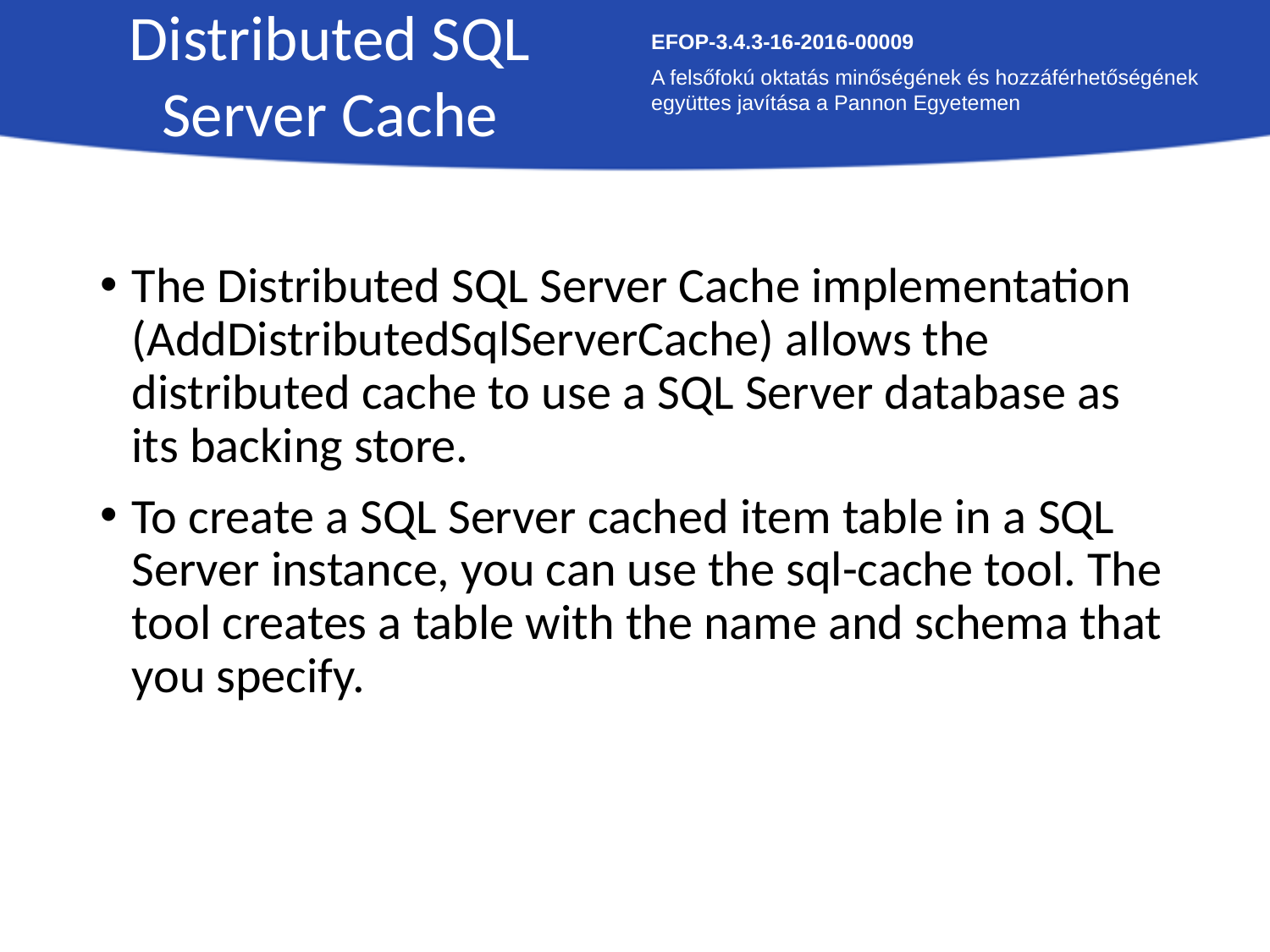

Distributed SQL Server Cache
EFOP-3.4.3-16-2016-00009
A felsőfokú oktatás minőségének és hozzáférhetőségének együttes javítása a Pannon Egyetemen
The Distributed SQL Server Cache implementation (AddDistributedSqlServerCache) allows the distributed cache to use a SQL Server database as its backing store.
To create a SQL Server cached item table in a SQL Server instance, you can use the sql-cache tool. The tool creates a table with the name and schema that you specify.